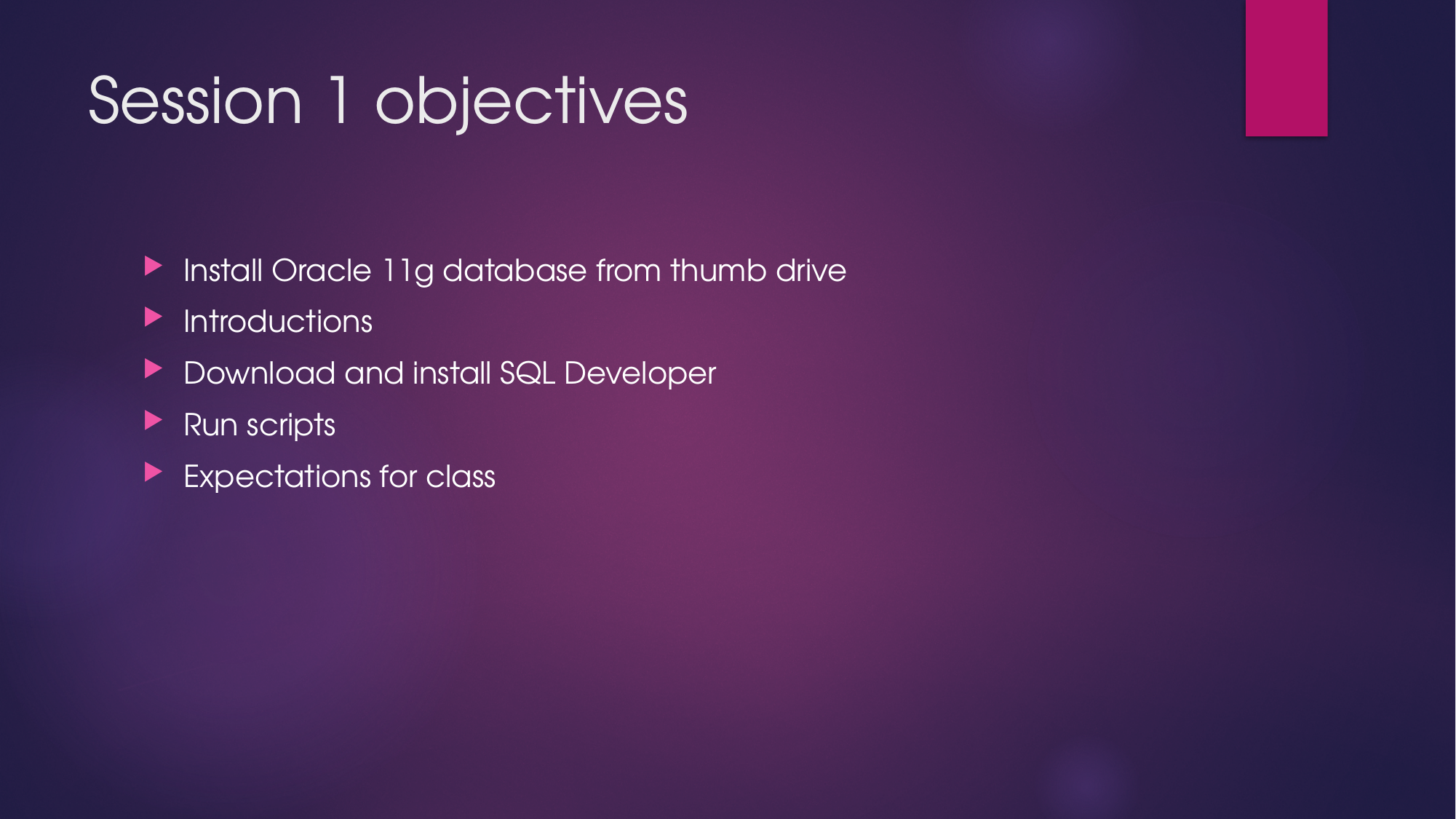

# Session 1 objectives
Install Oracle 11g database from thumb drive
Introductions
Download and install SQL Developer
Run scripts
Expectations for class